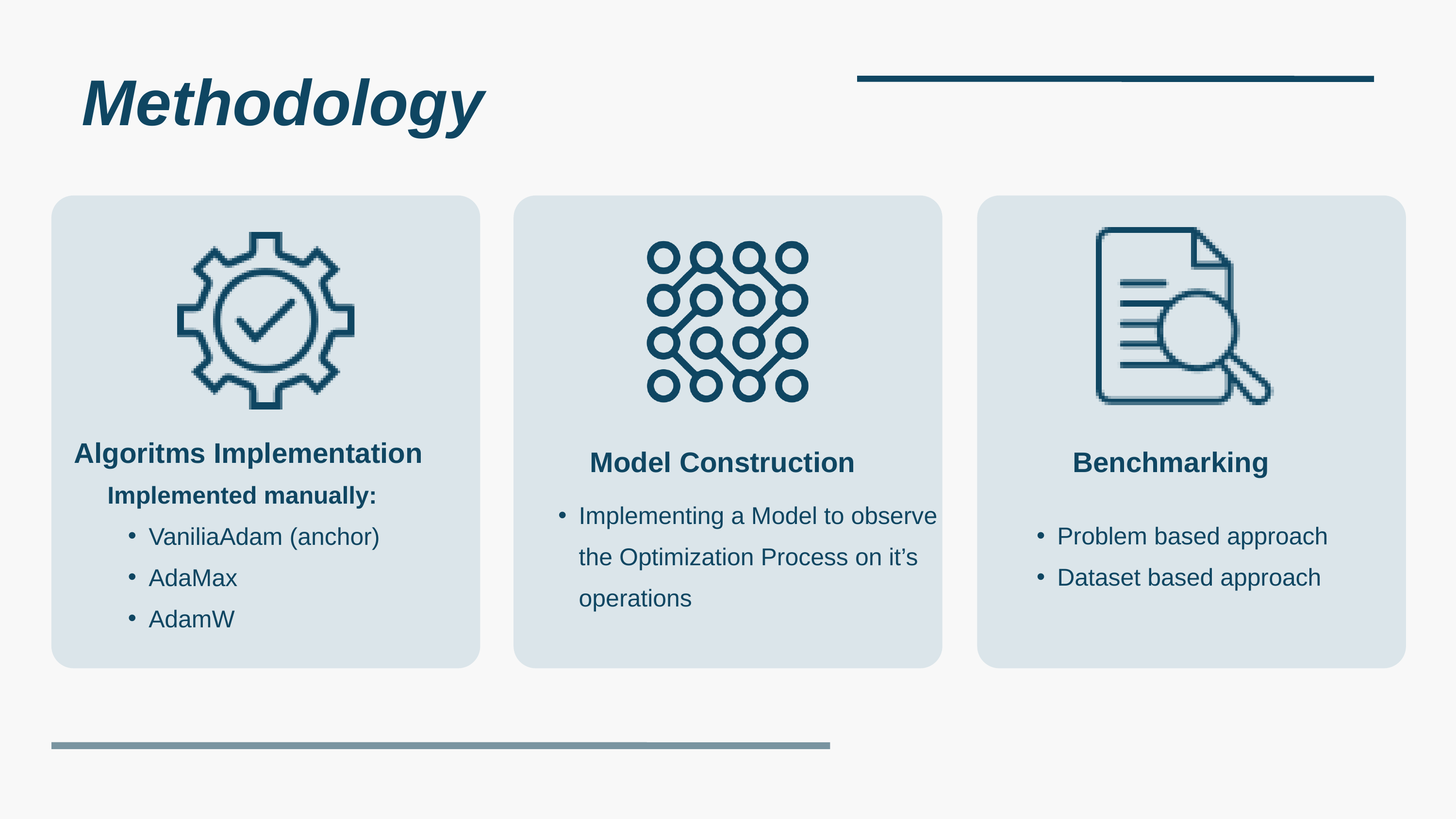

Methodology

Algoritms Implementation
Model Construction
Benchmarking
Implemented manually:
VaniliaAdam (anchor)
AdaMax
AdamW
Implementing a Model to observe the Optimization Process on it’s operations
Problem based approach
Dataset based approach